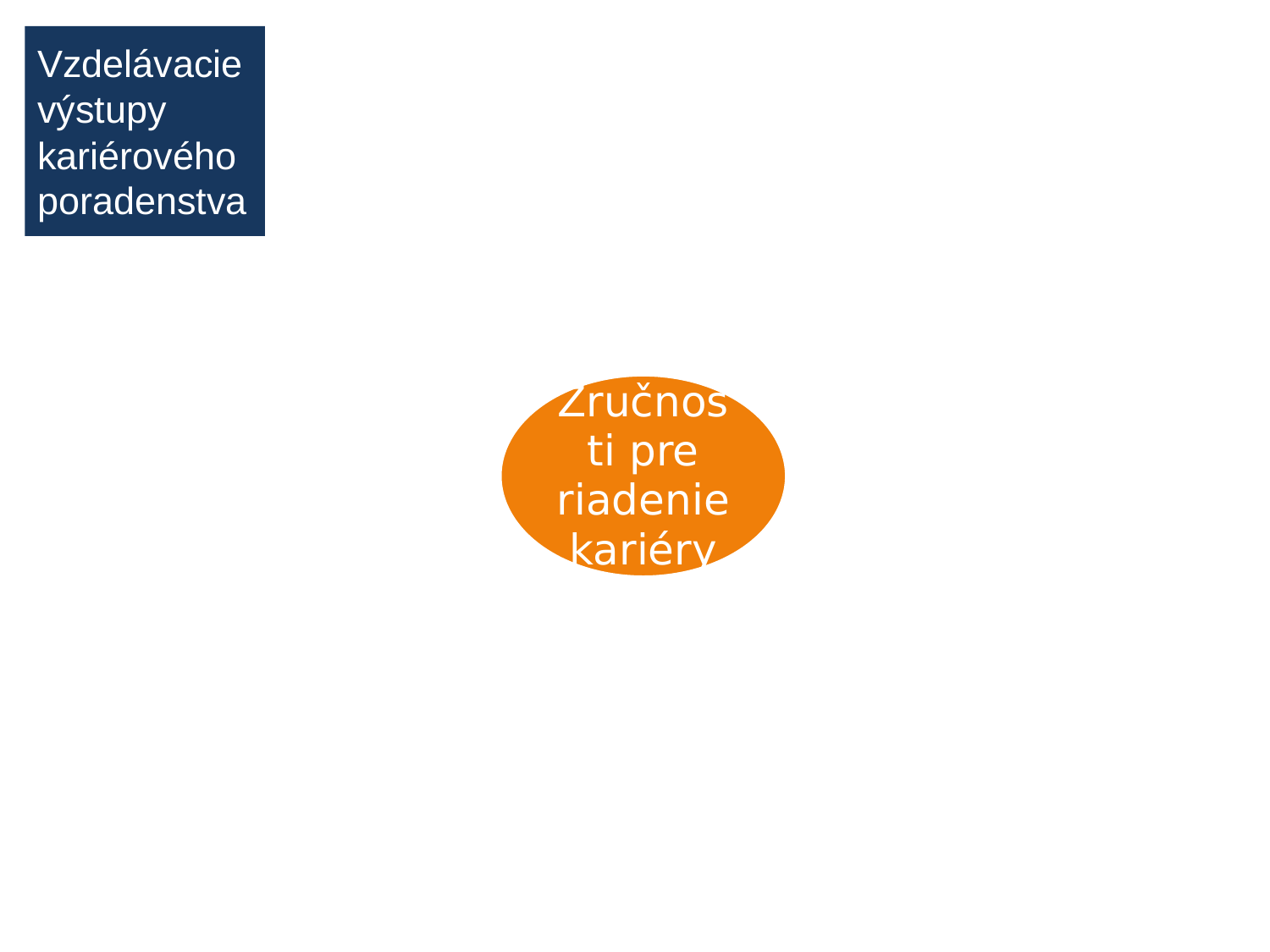

Vzdelávacie výstupy kariérového poradenstva
Zručnosti pre riadenie kariéry